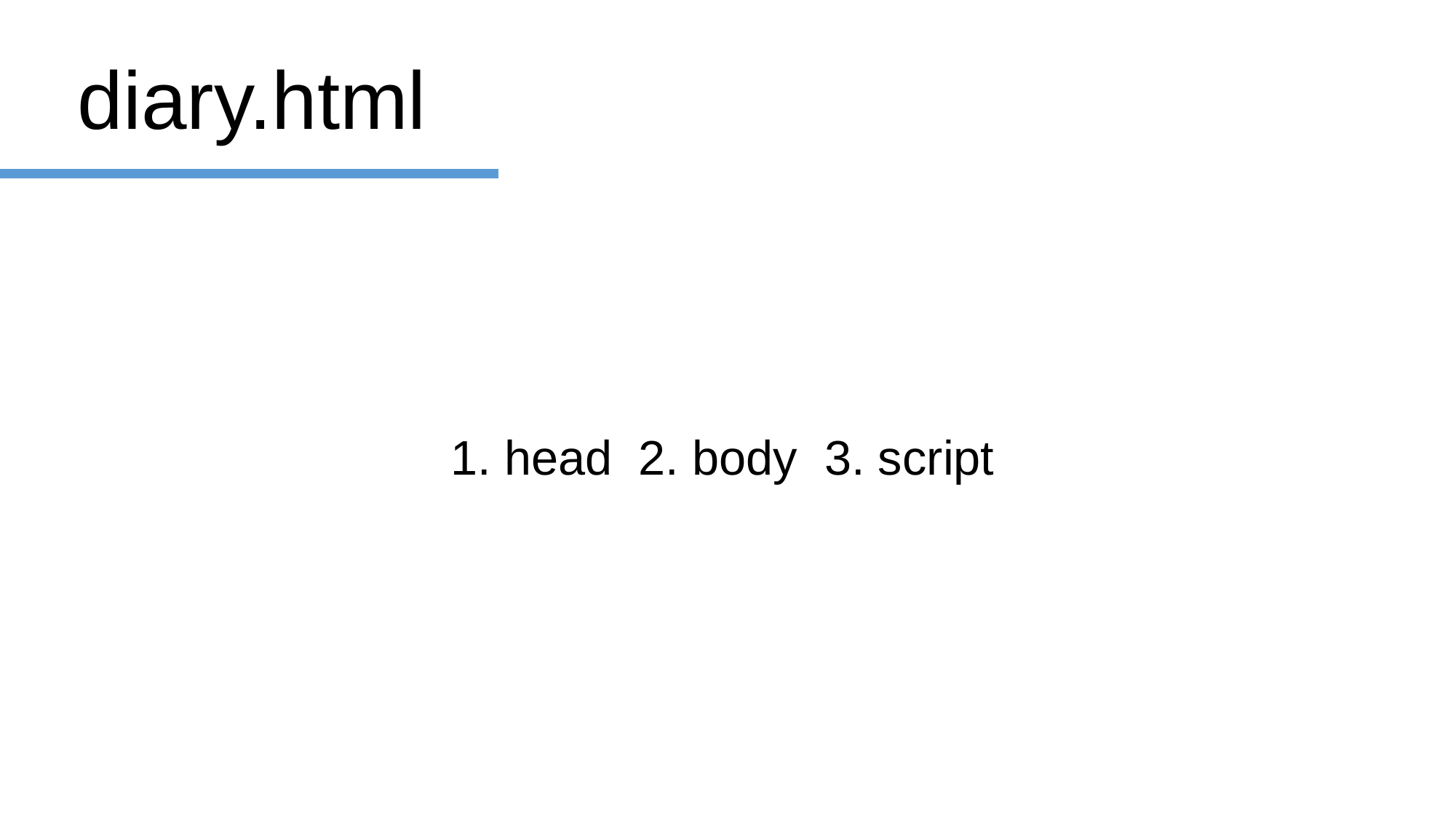

# diary.html
1. head  2. body  3. script